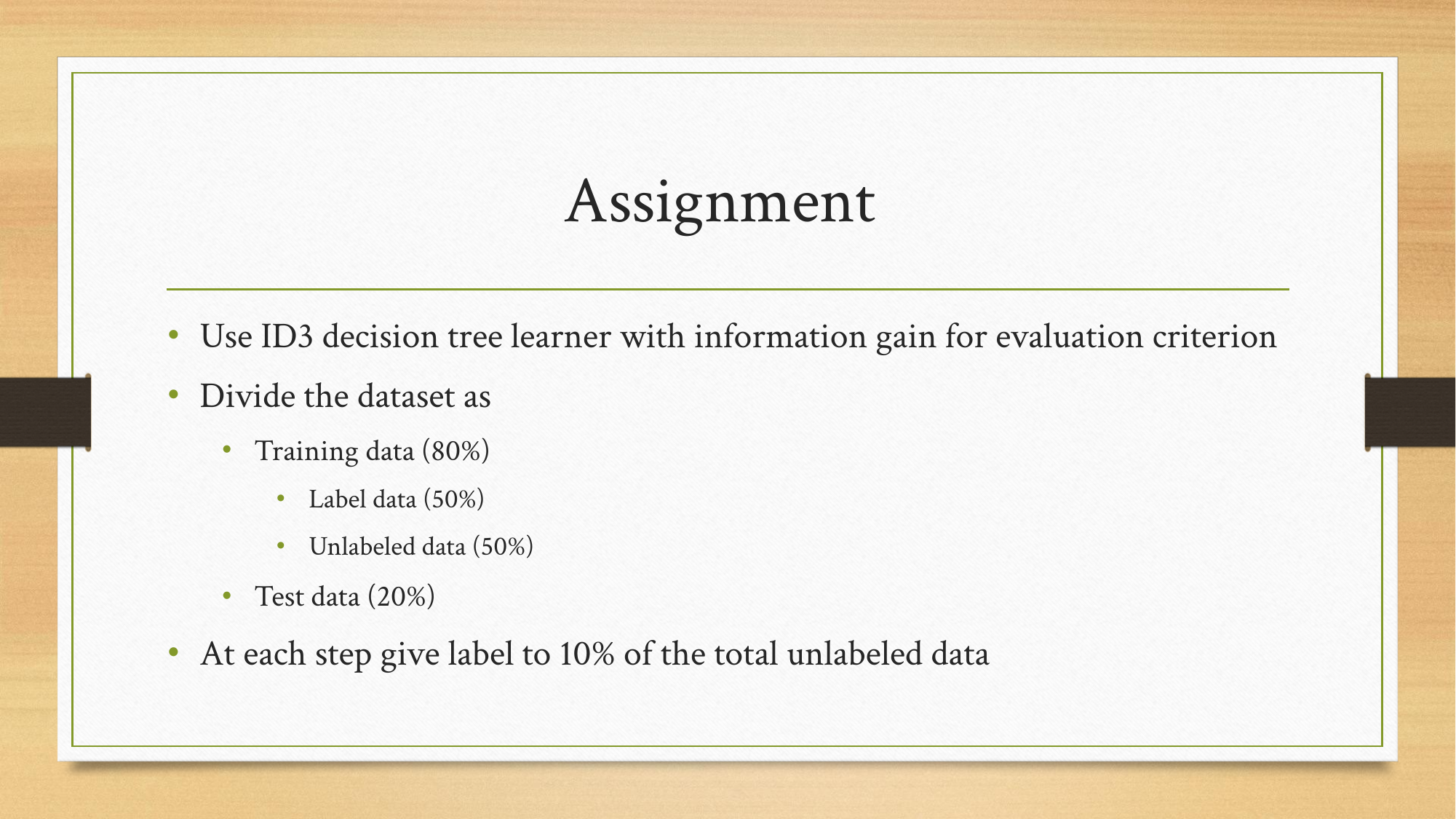

# Assignment
Use ID3 decision tree learner with information gain for evaluation criterion
Divide the dataset as
Training data (80%)
Label data (50%)
Unlabeled data (50%)
Test data (20%)
At each step give label to 10% of the total unlabeled data